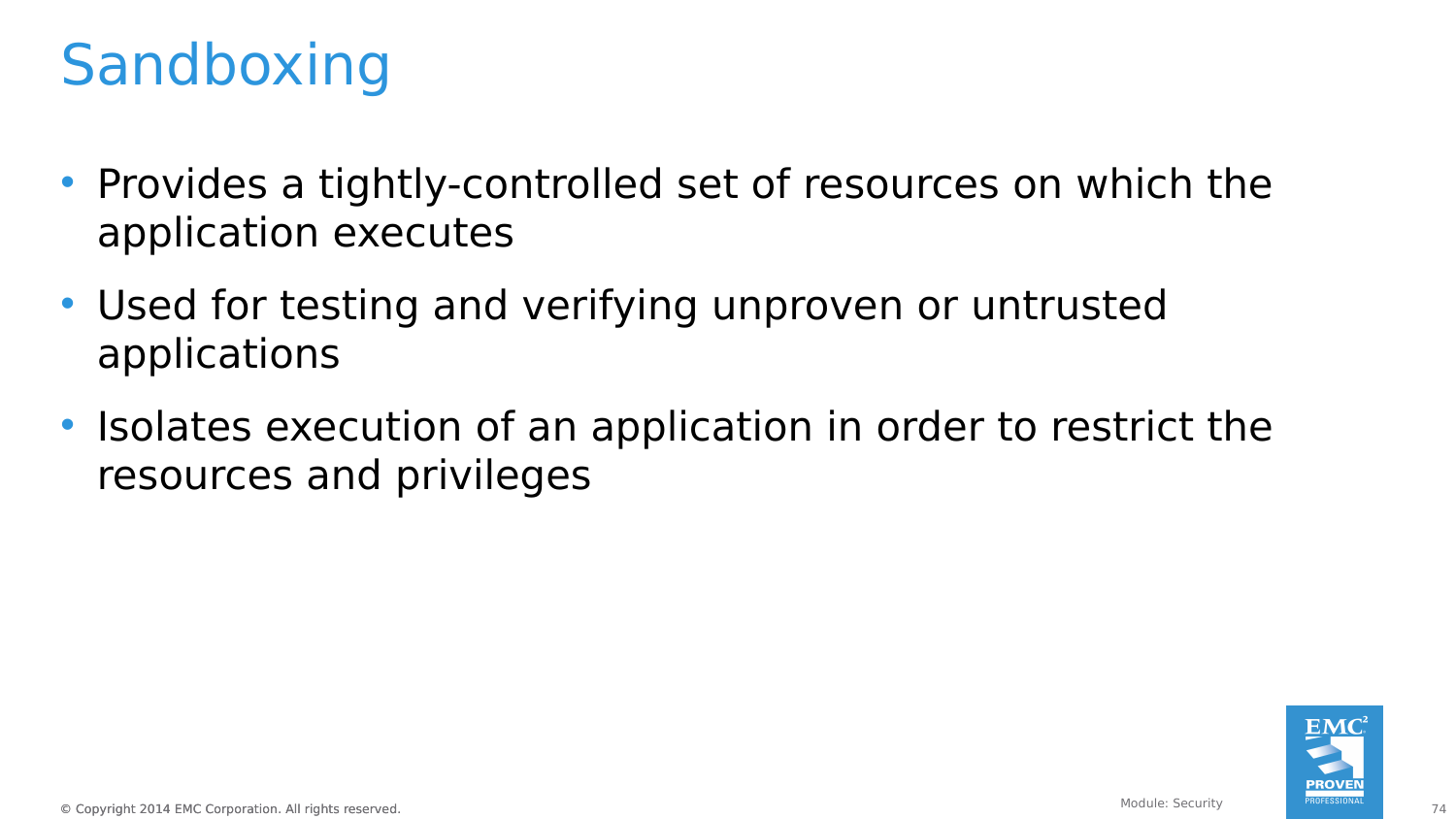

# Sandboxing
Provides a tightly-controlled set of resources on which the application executes
Used for testing and verifying unproven or untrusted applications
Isolates execution of an application in order to restrict the resources and privileges

Module: Security